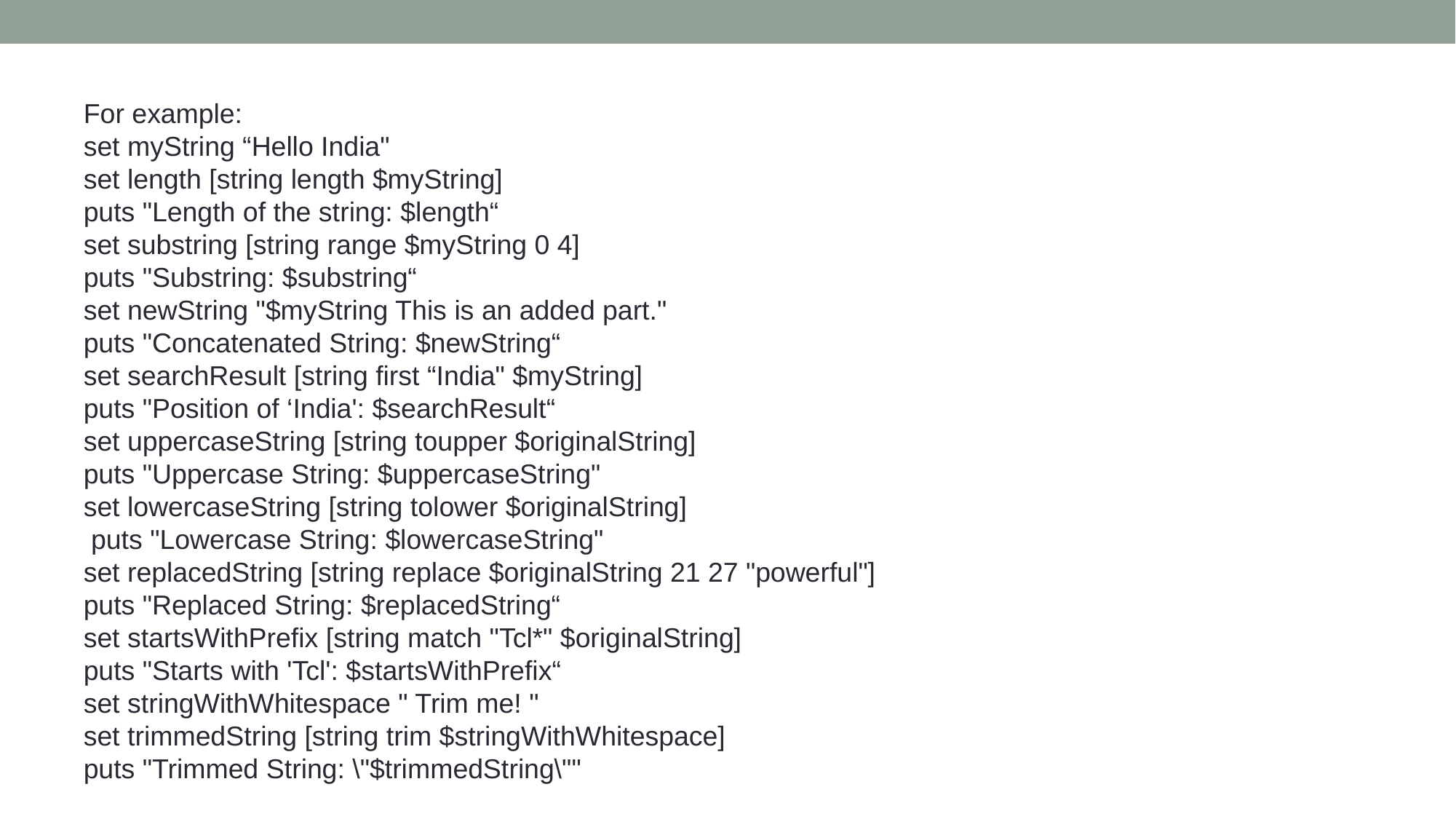

For example:
set myString “Hello India"
set length [string length $myString]
puts "Length of the string: $length“
set substring [string range $myString 0 4]
puts "Substring: $substring“
set newString "$myString This is an added part."
puts "Concatenated String: $newString“
set searchResult [string first “India" $myString]
puts "Position of ‘India': $searchResult“
set uppercaseString [string toupper $originalString]
puts "Uppercase String: $uppercaseString"
set lowercaseString [string tolower $originalString]
 puts "Lowercase String: $lowercaseString"
set replacedString [string replace $originalString 21 27 "powerful"]
puts "Replaced String: $replacedString“
set startsWithPrefix [string match "Tcl*" $originalString]
puts "Starts with 'Tcl': $startsWithPrefix“
set stringWithWhitespace " Trim me! "
set trimmedString [string trim $stringWithWhitespace]
puts "Trimmed String: \"$trimmedString\""